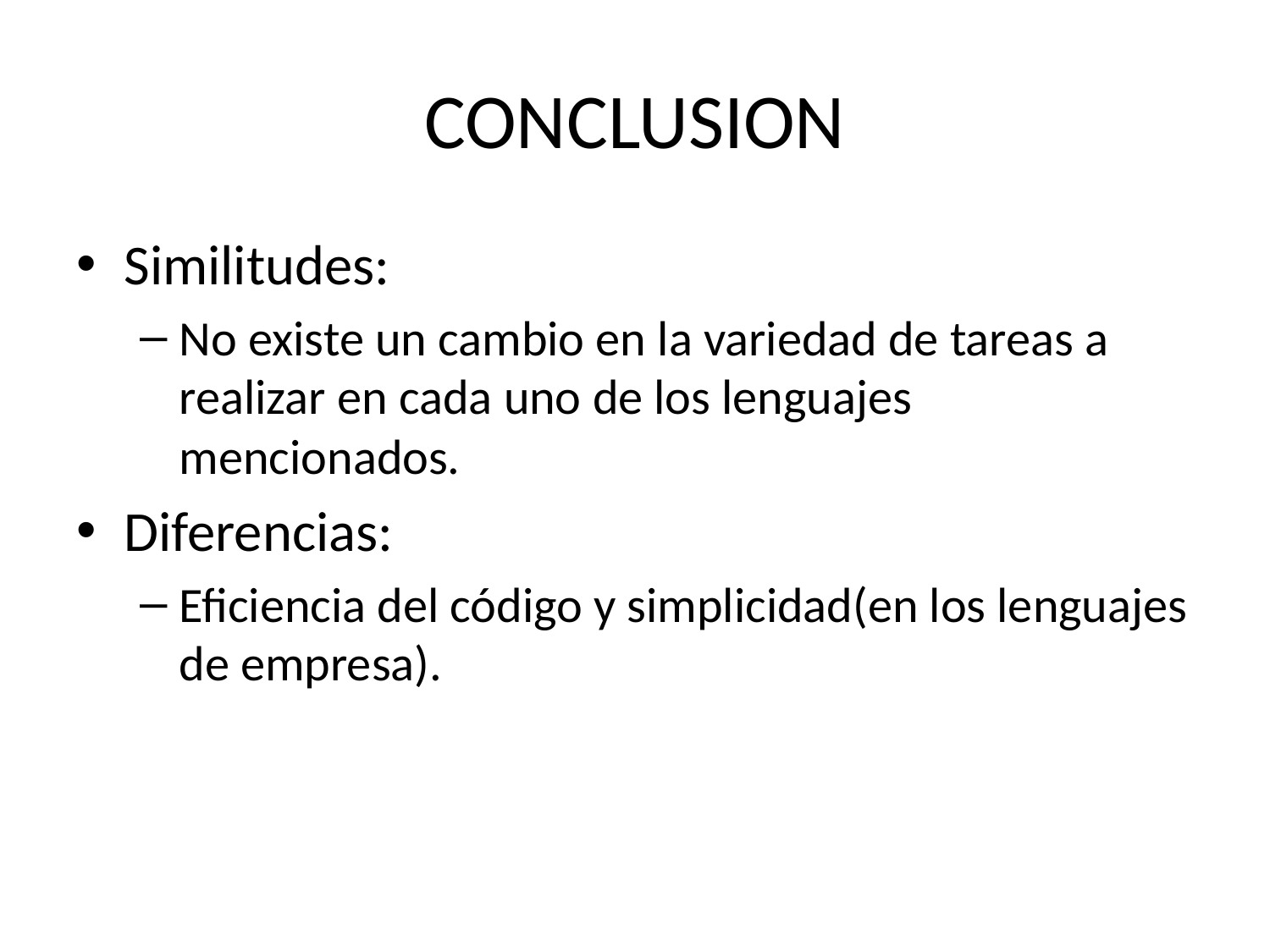

# CONCLUSION
Similitudes:
No existe un cambio en la variedad de tareas a realizar en cada uno de los lenguajes mencionados.
Diferencias:
Eficiencia del código y simplicidad(en los lenguajes de empresa).